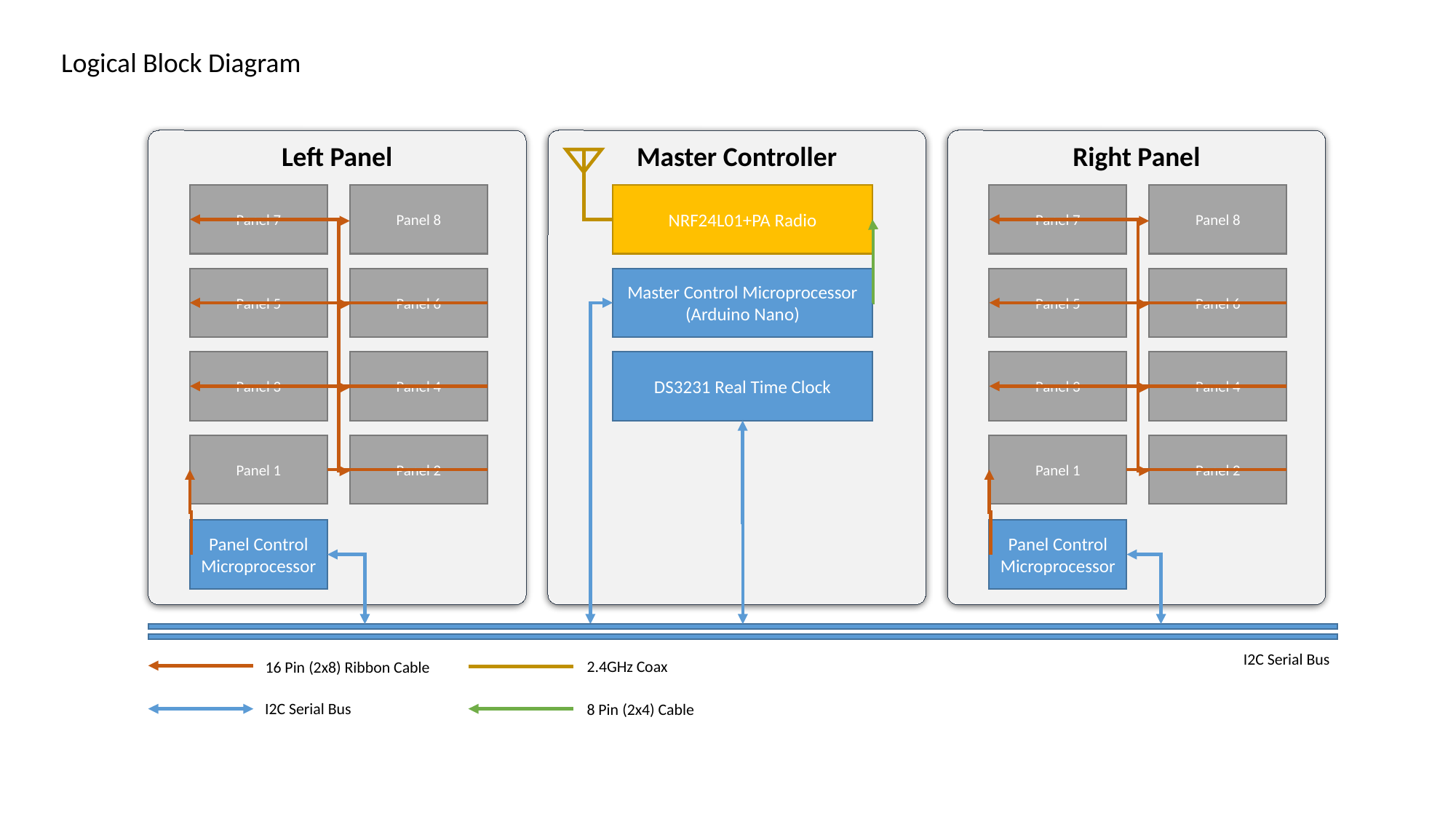

Logical Block Diagram
Right Panel
Panel 7
Panel 8
Panel 5
Panel 6
Panel 3
Panel 4
Panel 1
Panel 2
Panel Control Microprocessor
Master Controller
Left Panel
Panel 7
Panel 8
Panel 5
Panel 6
Panel 3
Panel 4
Panel 1
Panel 2
Panel Control Microprocessor

NRF24L01+PA Radio
Master Control Microprocessor
(Arduino Nano)
DS3231 Real Time Clock

I2C Serial Bus
2.4GHz Coax
16 Pin (2x8) Ribbon Cable
I2C Serial Bus
8 Pin (2x4) Cable